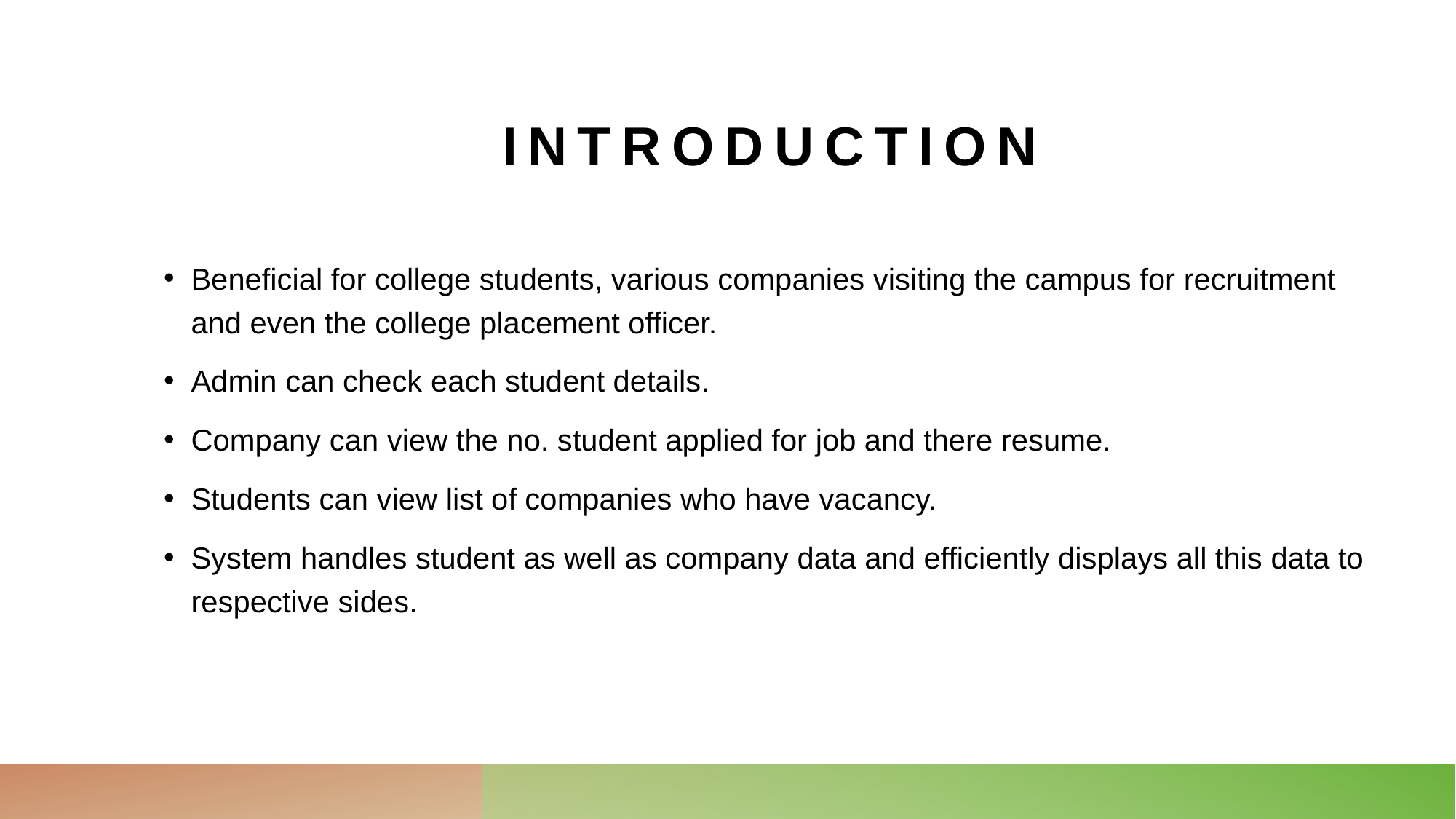

# Introduction
Beneficial for college students, various companies visiting the campus for recruitment and even the college placement officer.
Admin can check each student details.
Company can view the no. student applied for job and there resume.
Students can view list of companies who have vacancy.
System handles student as well as company data and efficiently displays all this data to respective sides.